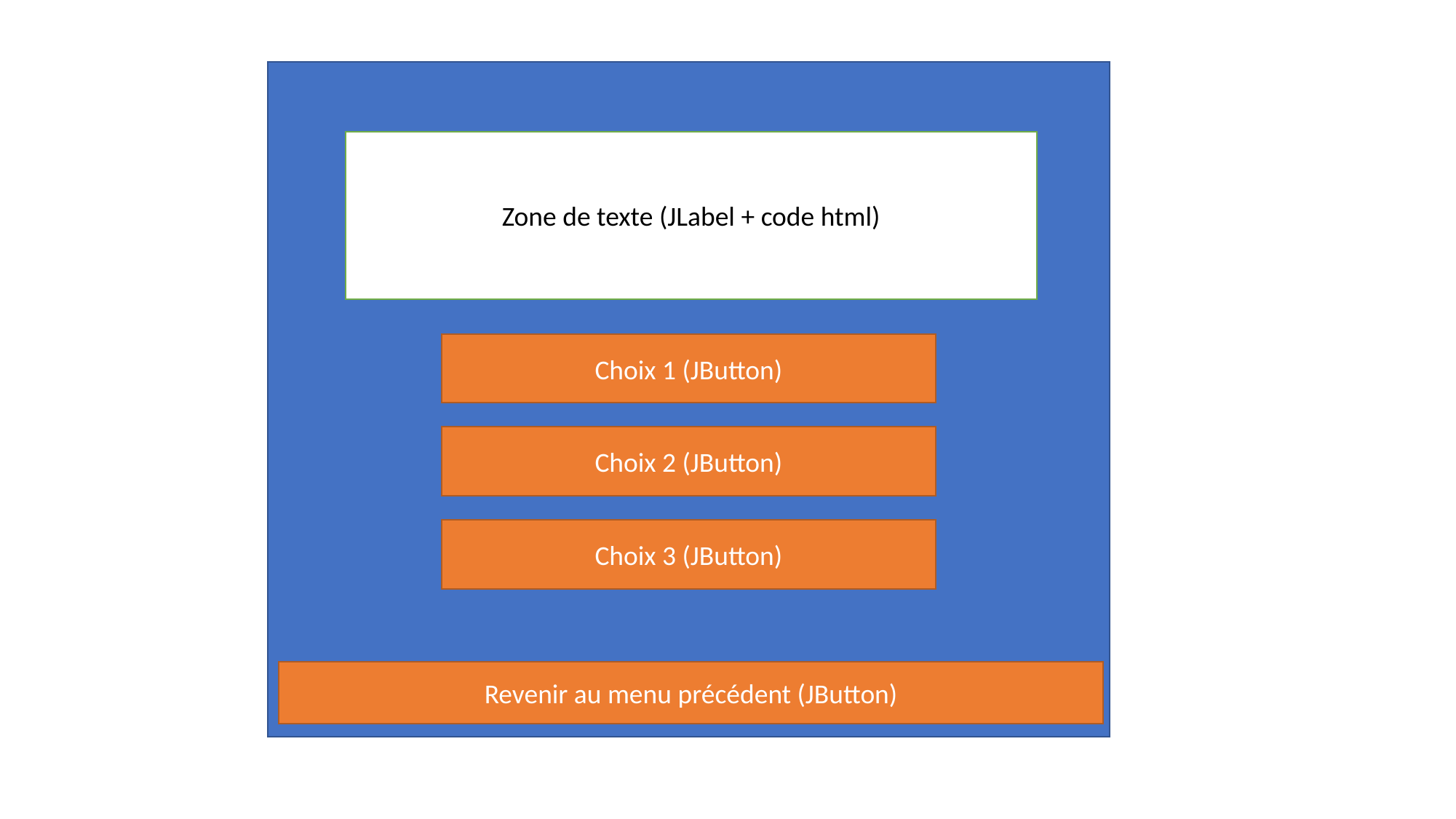

Zone de texte (JLabel + code html)
Choix 1 (JButton)
Choix 2 (JButton)
Choix 3 (JButton)
Revenir au menu précédent (JButton)